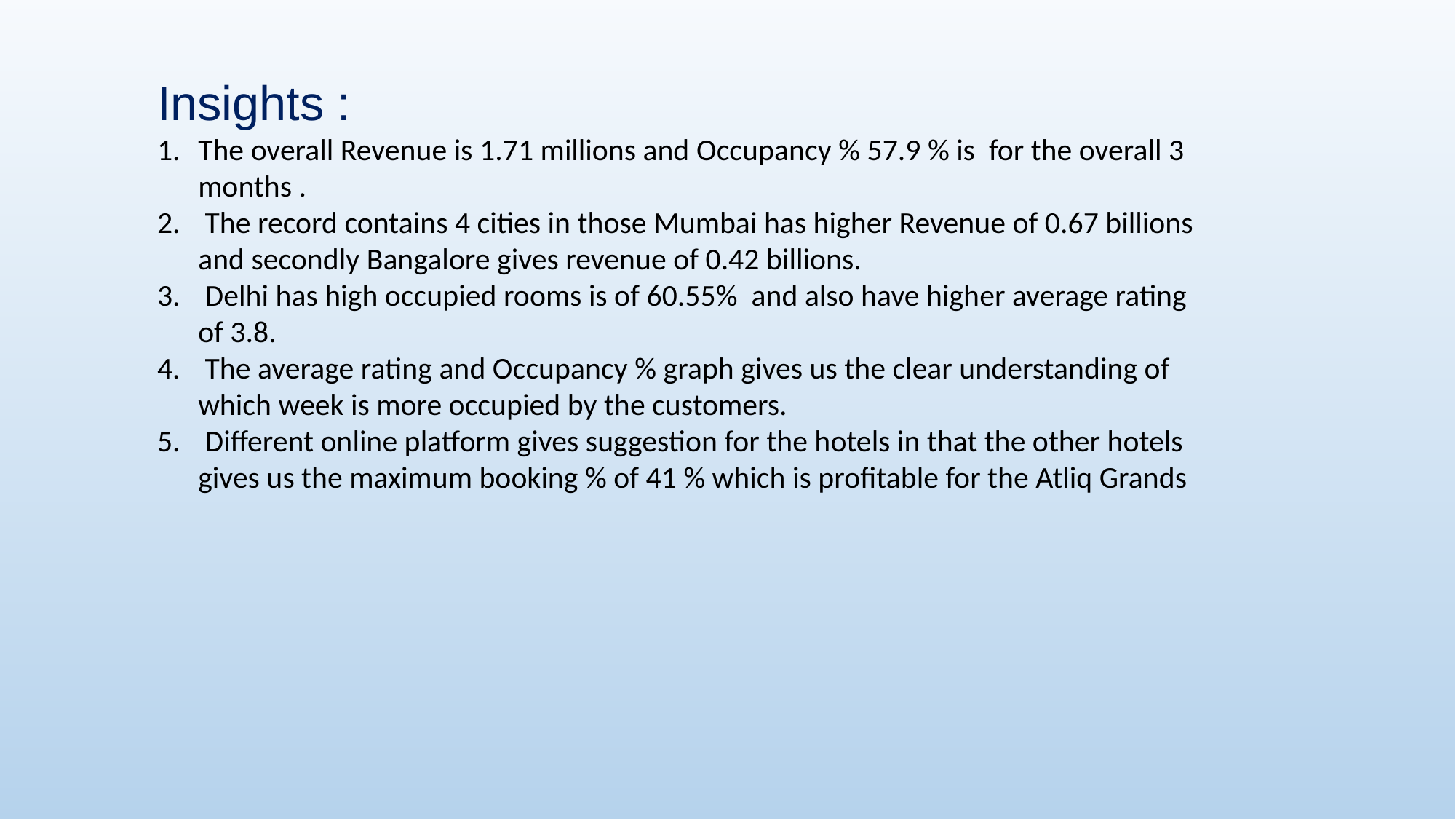

Insights :
The overall Revenue is 1.71 millions and Occupancy % 57.9 % is  for the overall 3 months .
 The record contains 4 cities in those Mumbai has higher Revenue of 0.67 billions and secondly Bangalore gives revenue of 0.42 billions.
 Delhi has high occupied rooms is of 60.55%  and also have higher average rating of 3.8.
 The average rating and Occupancy % graph gives us the clear understanding of which week is more occupied by the customers.
 Different online platform gives suggestion for the hotels in that the other hotels gives us the maximum booking % of 41 % which is profitable for the Atliq Grands